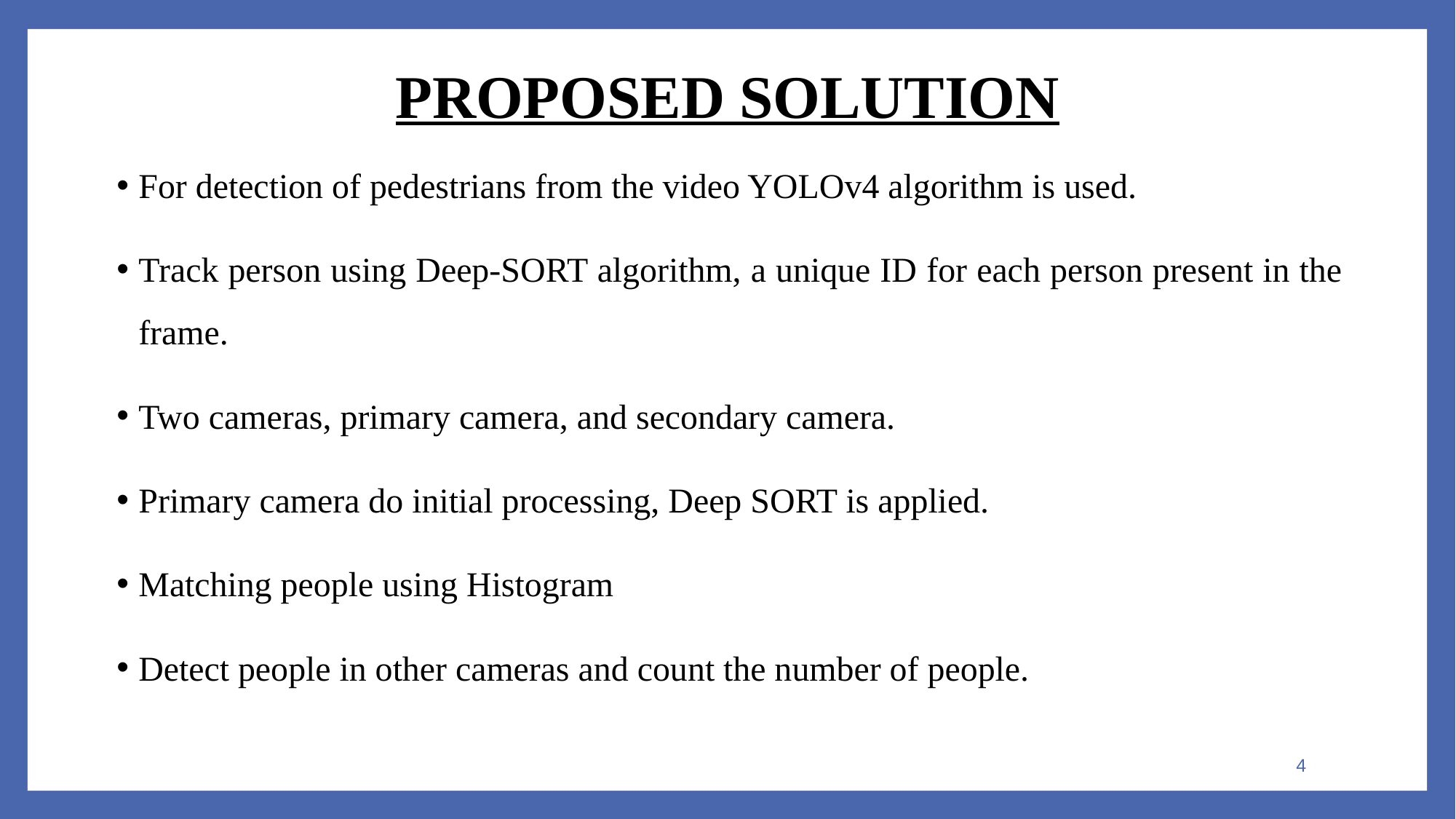

# PROPOSED SOLUTION
For detection of pedestrians from the video YOLOv4 algorithm is used.
Track person using Deep-SORT algorithm, a unique ID for each person present in the frame.
Two cameras, primary camera, and secondary camera.
Primary camera do initial processing, Deep SORT is applied.
Matching people using Histogram
Detect people in other cameras and count the number of people.

4